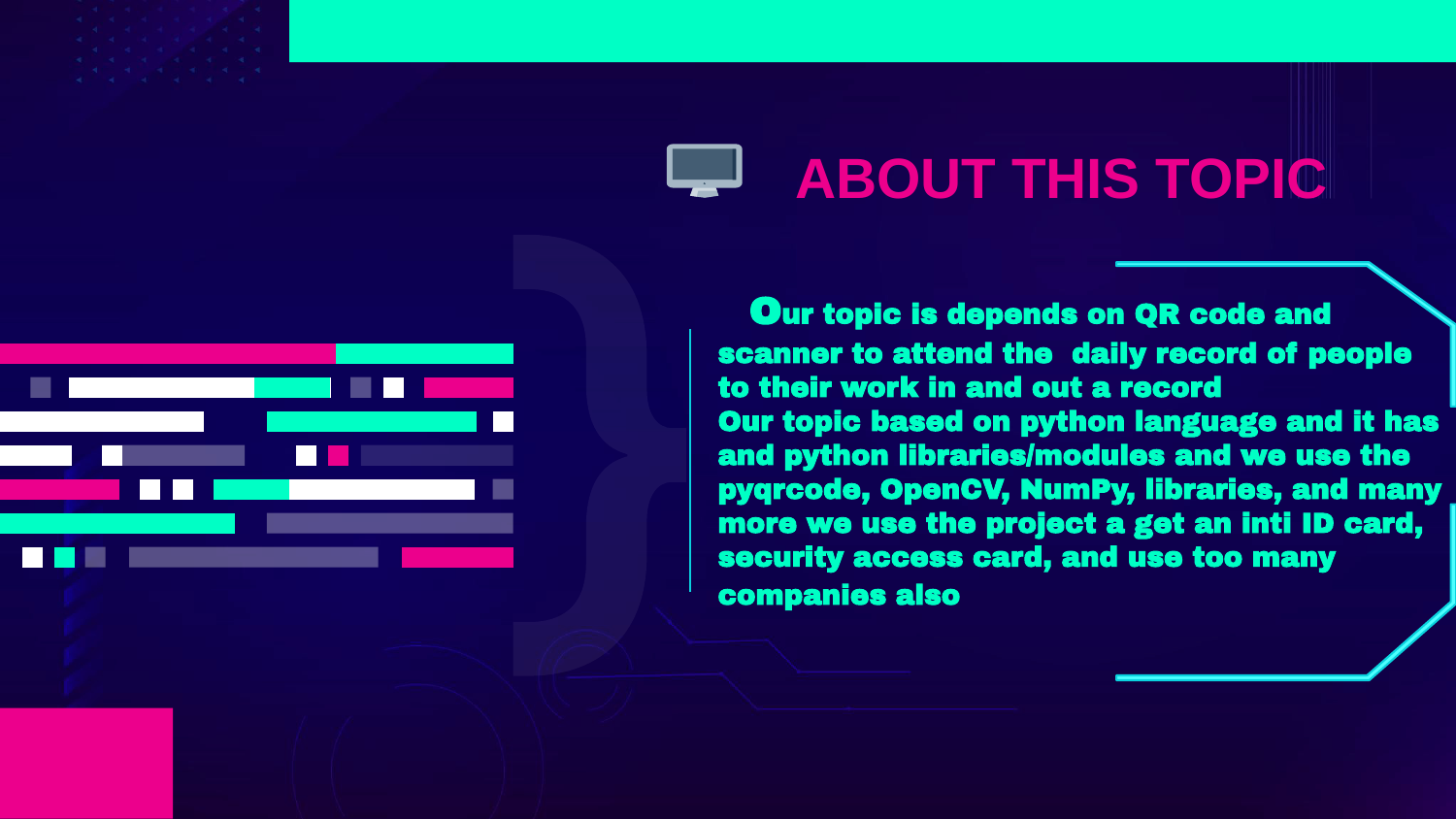

# ABOUT THIS TOPIC

  our topic is depends on QR code and scanner to attend the  daily record of people to their work in and out a record
Our topic based on python language and it has and python libraries/modules and we use the pyqrcode, OpenCV, NumPy, libraries, and many more we use the project a get an inti ID card, security access card, and use too many companies also